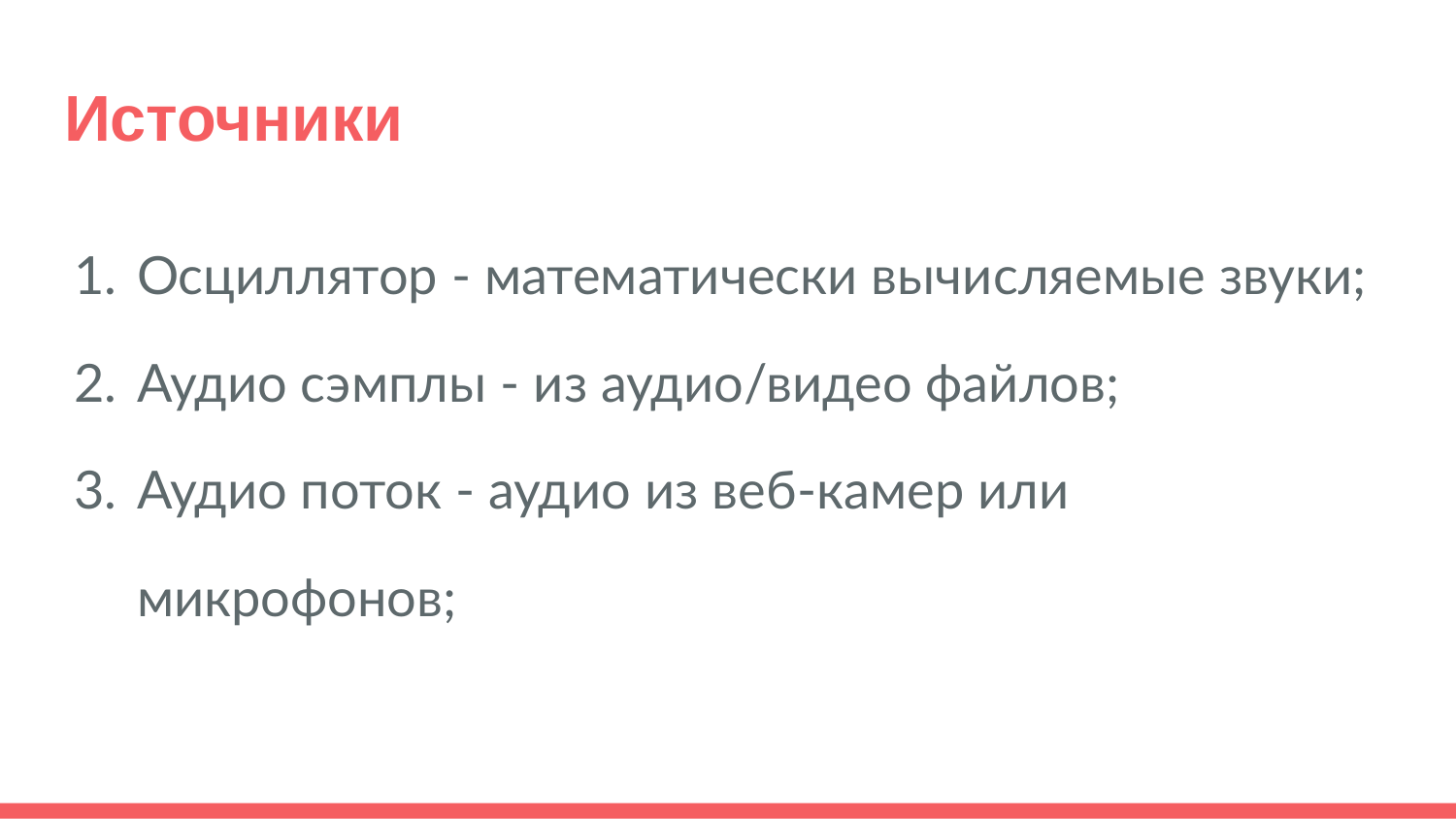

# Источники
Осциллятор - математически вычисляемые звуки;
Аудио сэмплы - из аудио/видео файлов;
Аудио поток - аудио из веб-камер или микрофонов;